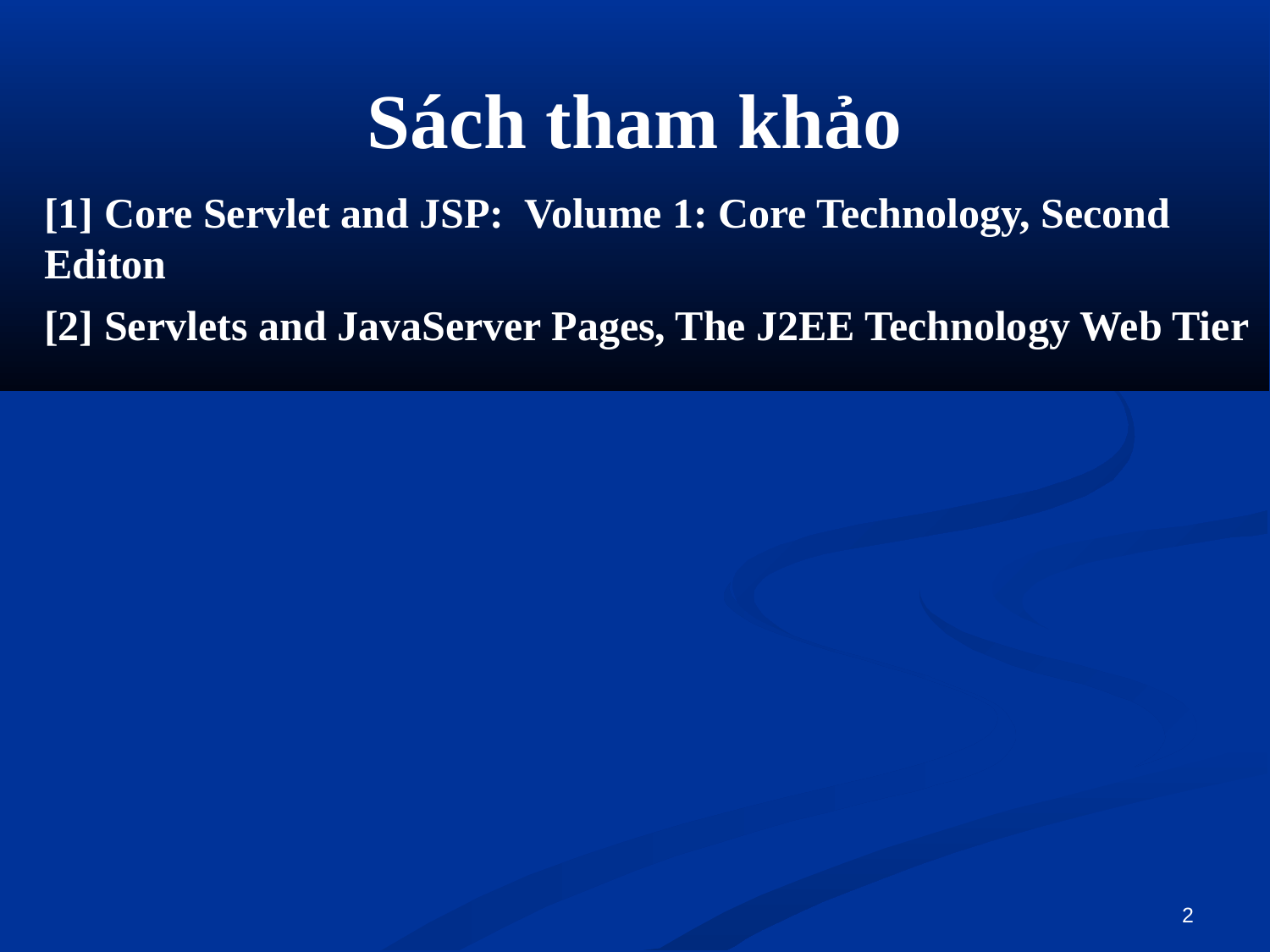

Sách tham khảo
[1] Core Servlet and JSP:  Volume 1: Core Technology, Second Editon
[2] Servlets and JavaServer Pages, The J2EE Technology Web Tier
2